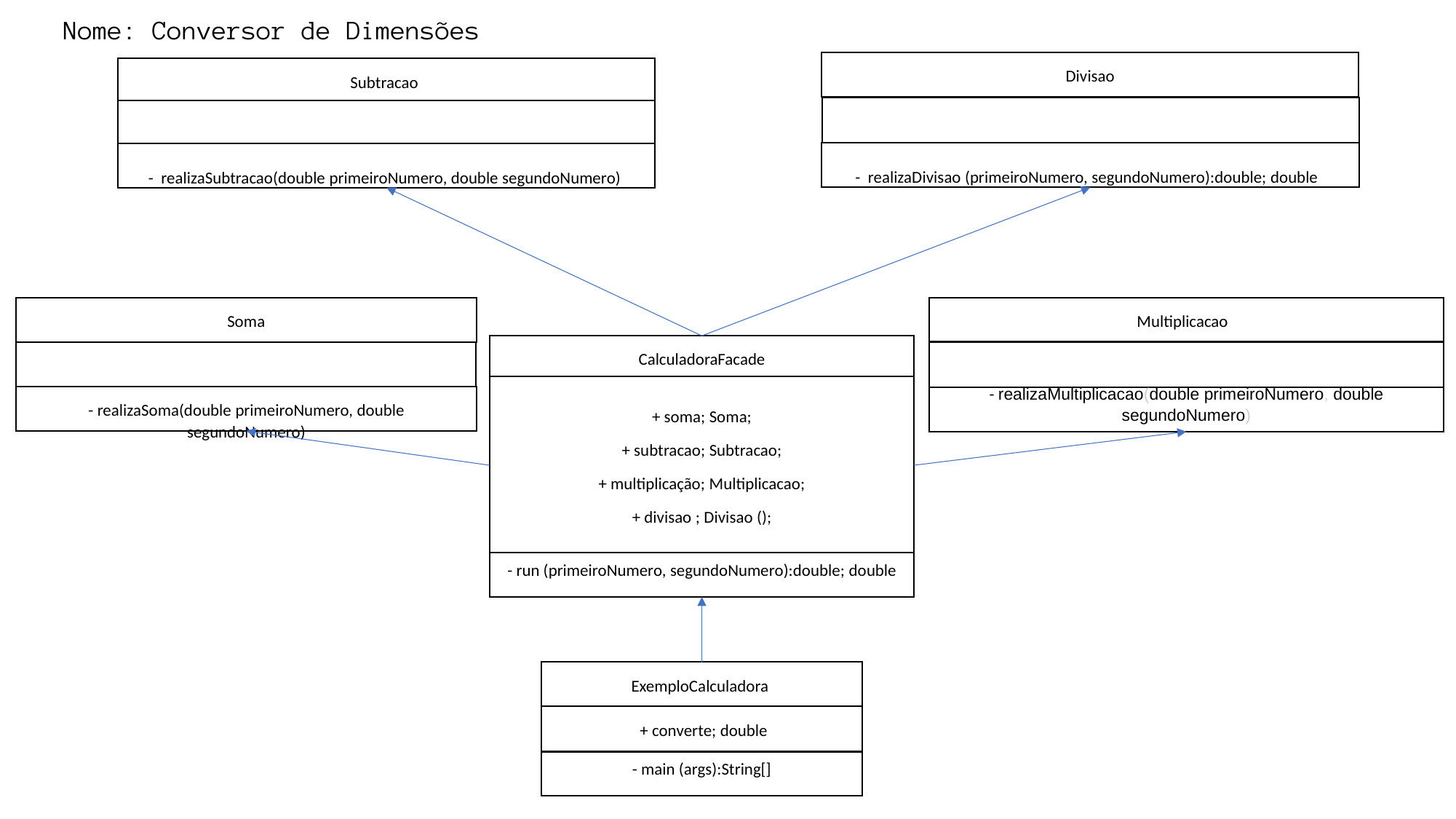

Nome: Conversor de Dimensões
Divisao
Subtracao

-  realizaDivisao (primeiroNumero, segundoNumero):double; double
-  realizaSubtracao(double primeiroNumero, double segundoNumero)
Soma
Multiplicacao
CalculadoraFacade

+ soma; Soma;
+ subtracao; Subtracao;
+ multiplicação; Multiplicacao;
+ divisao ; Divisao ();
- realizaSoma(double primeiroNumero, double segundoNumero)
- realizaMultiplicacao(double primeiroNumero, double segundoNumero)

- run (primeiroNumero, segundoNumero):double; double

ExemploCalculadora
 + converte; double
- main (args):String[]